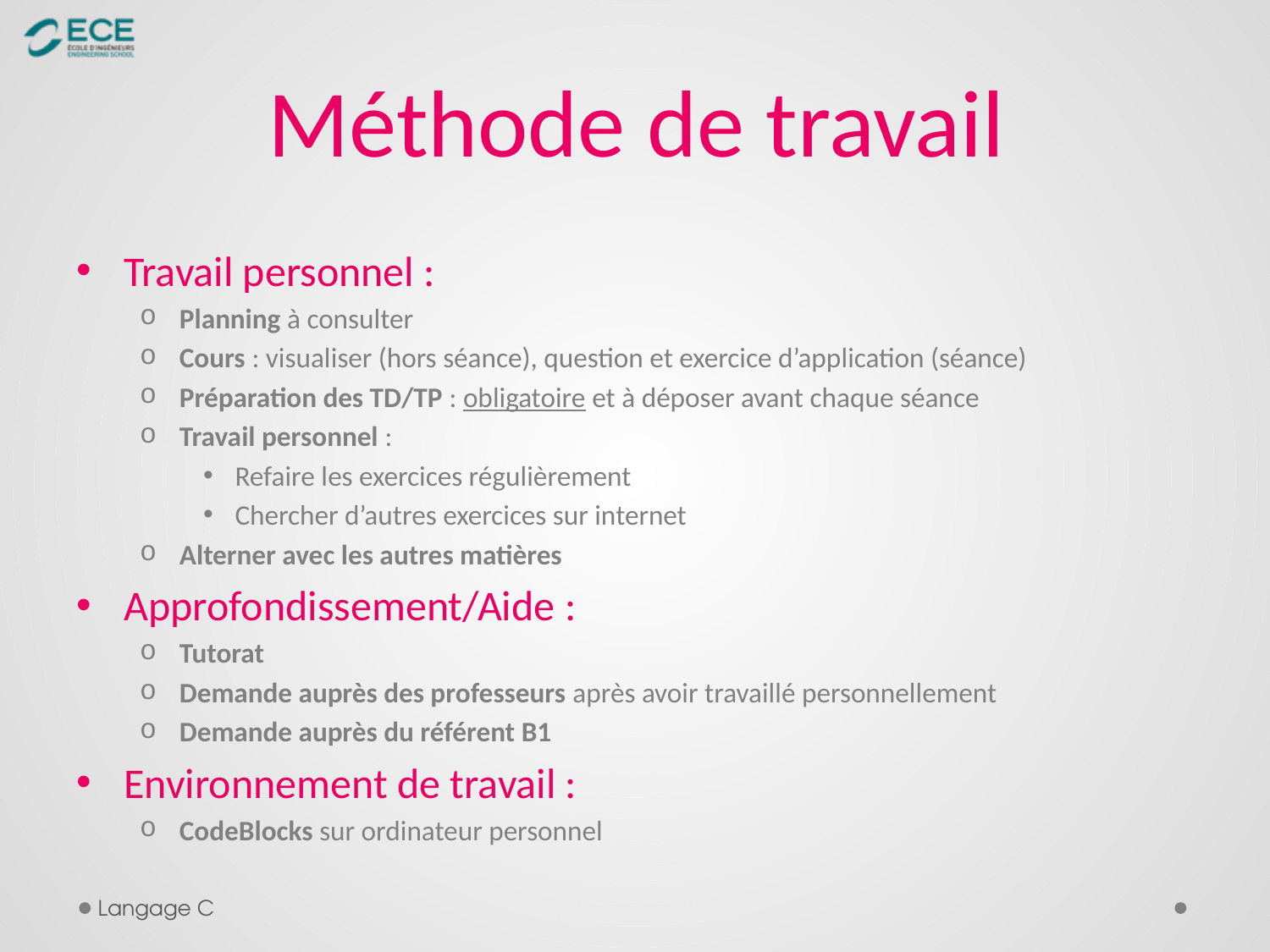

# Méthode de travail
Travail personnel :
Planning à consulter
Cours : visualiser (hors séance), question et exercice d’application (séance)
Préparation des TD/TP : obligatoire et à déposer avant chaque séance
Travail personnel :
Refaire les exercices régulièrement
Chercher d’autres exercices sur internet
Alterner avec les autres matières
Approfondissement/Aide :
Tutorat
Demande auprès des professeurs après avoir travaillé personnellement
Demande auprès du référent B1
Environnement de travail :
CodeBlocks sur ordinateur personnel
Langage C
5